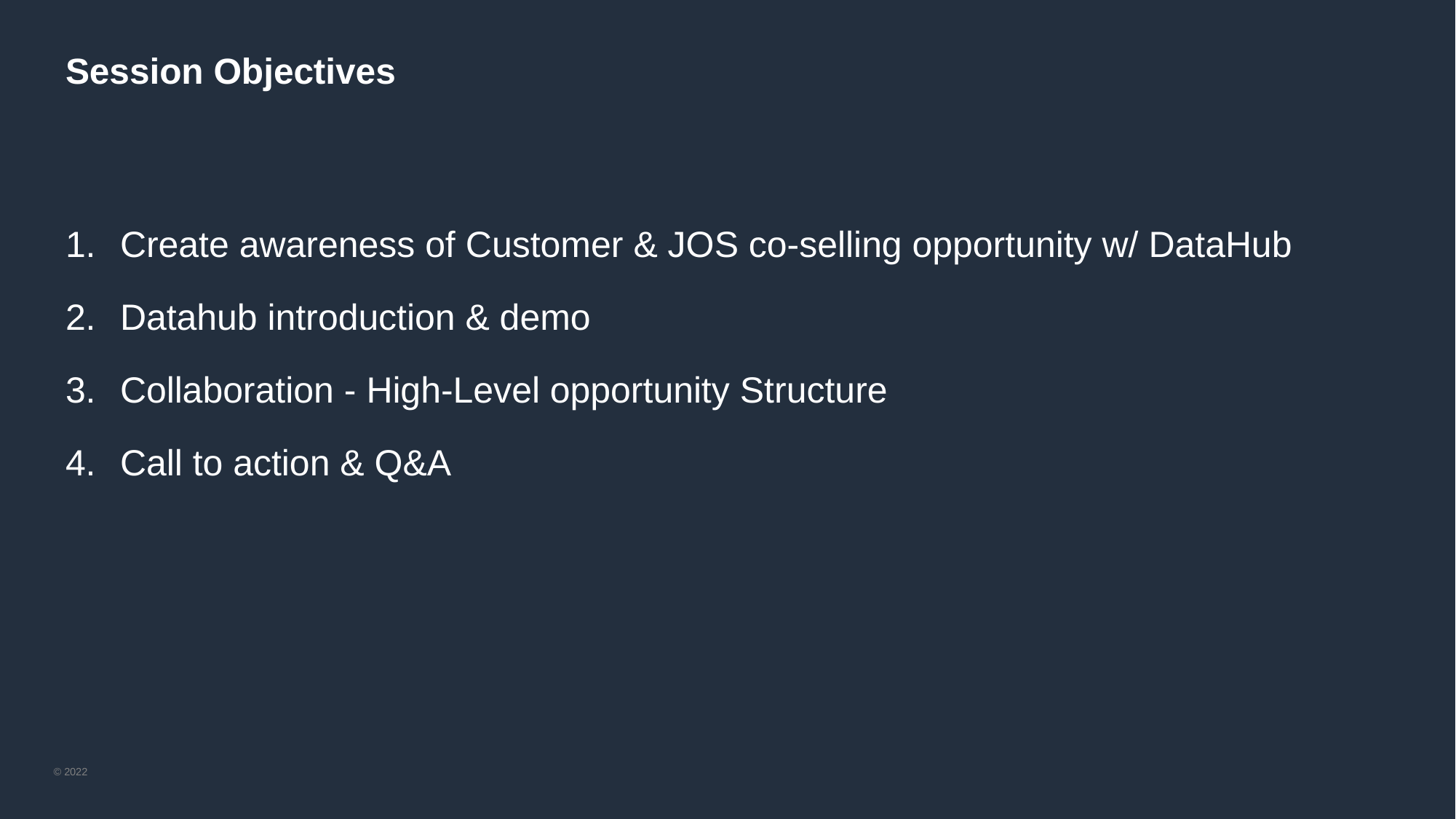

# Session Objectives
Create awareness of Customer & JOS co-selling opportunity w/ DataHub
Datahub introduction & demo
Collaboration - High-Level opportunity Structure
Call to action & Q&A